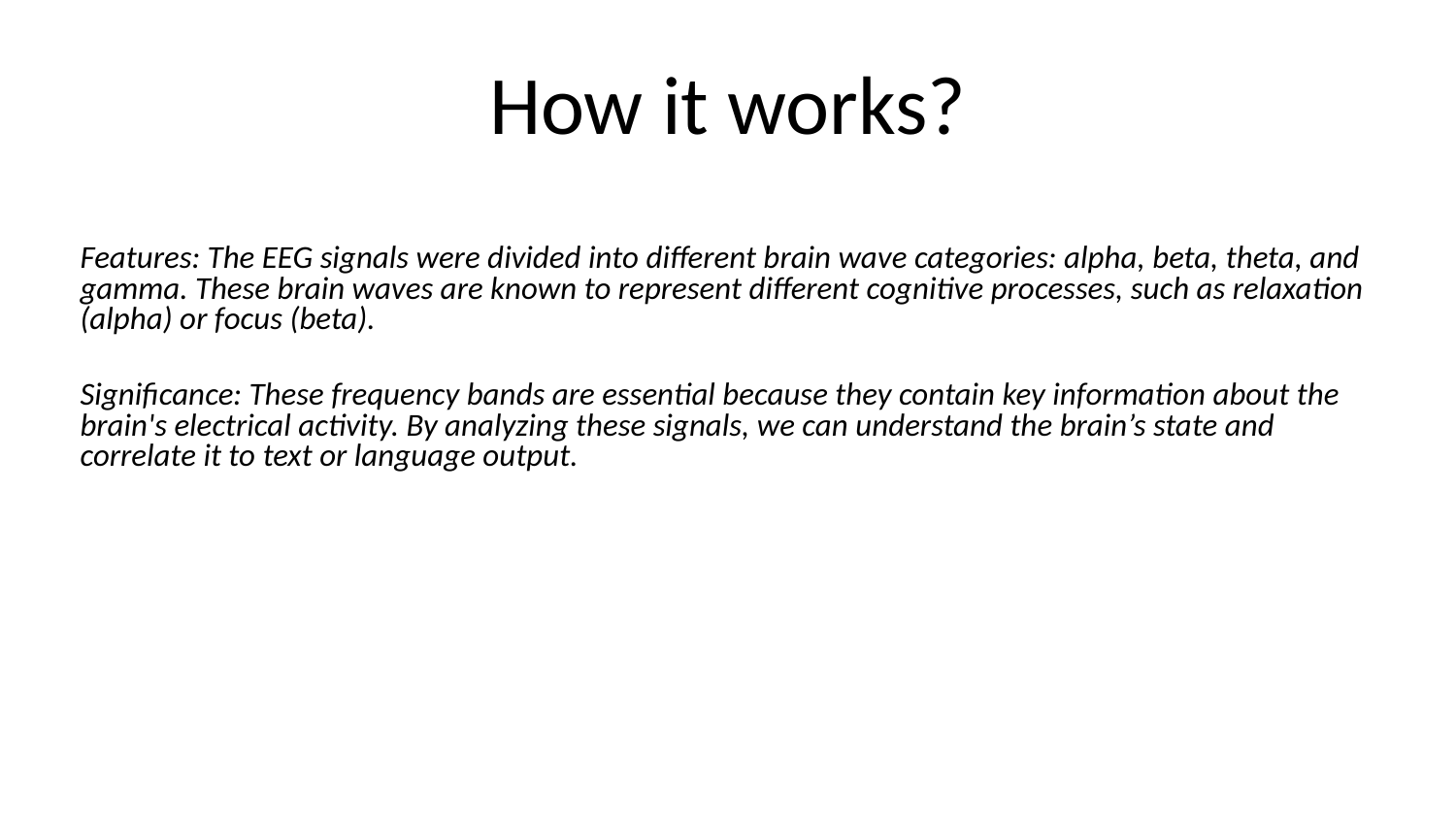

# How it works?

Features: The EEG signals were divided into different brain wave categories: alpha, beta, theta, and gamma. These brain waves are known to represent different cognitive processes, such as relaxation (alpha) or focus (beta).

Significance: These frequency bands are essential because they contain key information about the brain's electrical activity. By analyzing these signals, we can understand the brain’s state and correlate it to text or language output.